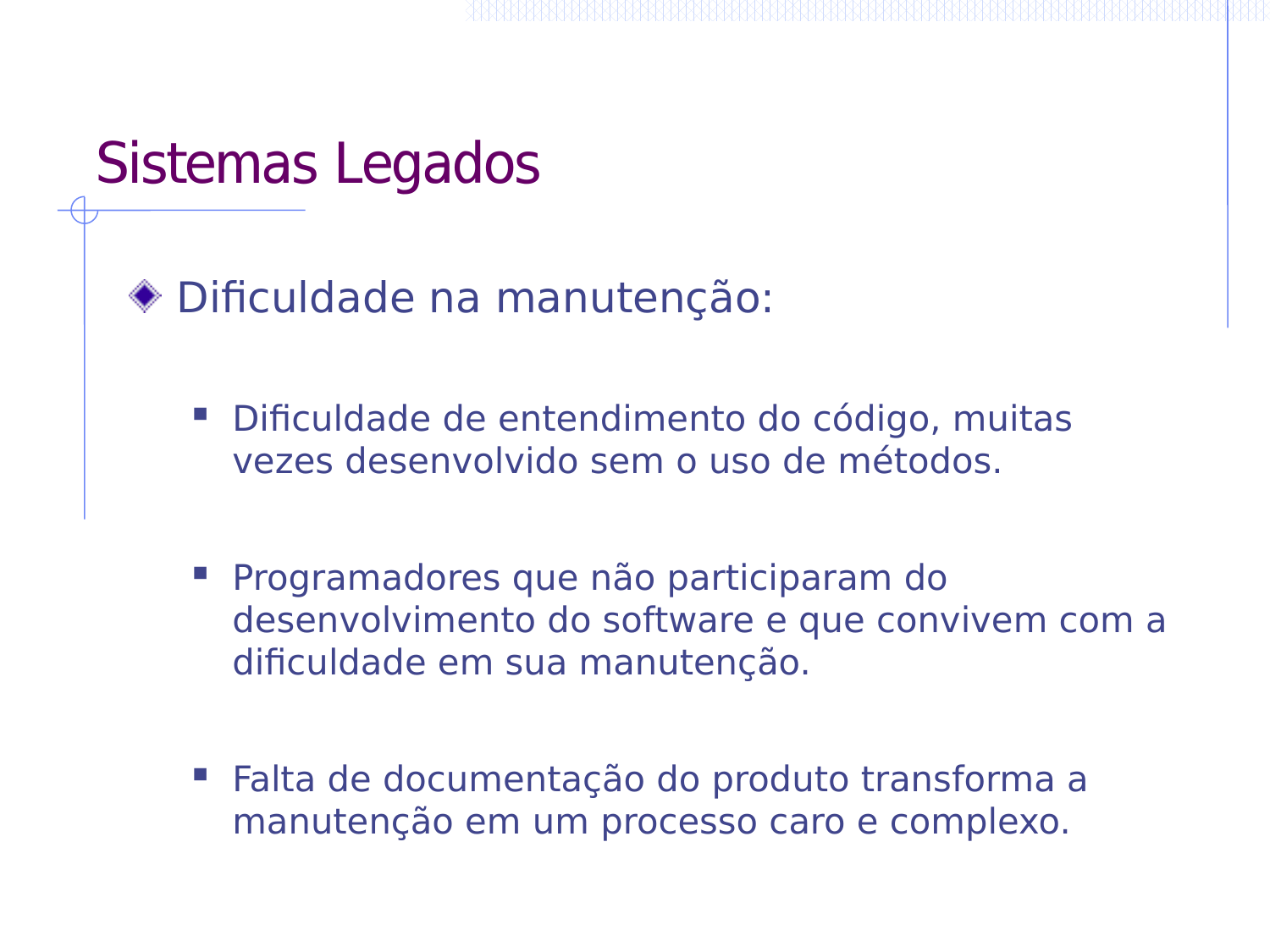

# Sistemas Legados
Dificuldade na manutenção:

Dificuldade de entendimento do código, muitas vezes desenvolvido sem o uso de métodos.

Programadores que não participaram do desenvolvimento do software e que convivem com a dificuldade em sua manutenção.

Falta de documentação do produto transforma a manutenção em um processo caro e complexo.